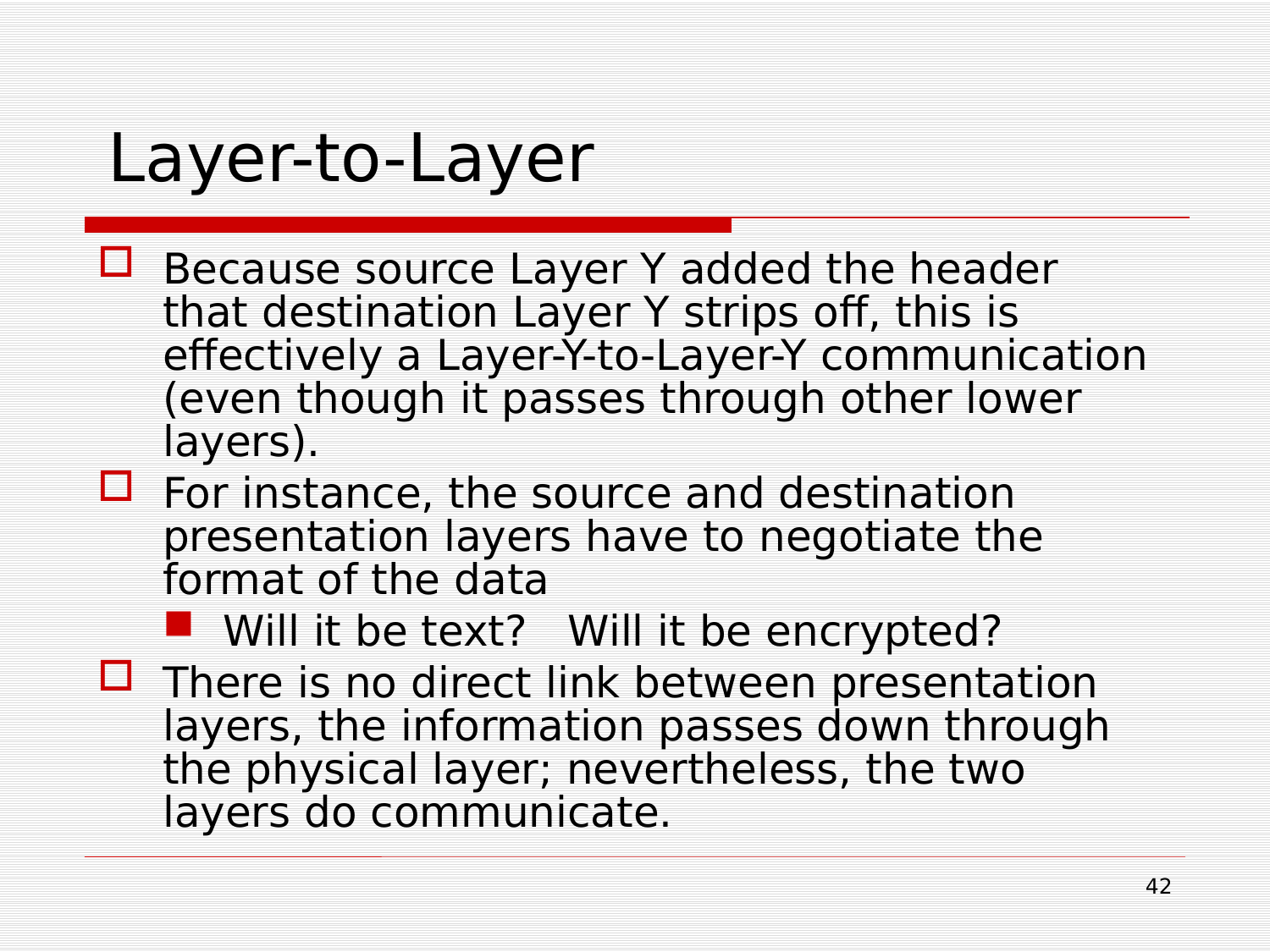

# Layer-to-Layer
Because source Layer Y added the header that destination Layer Y strips off, this is effectively a Layer-Y-to-Layer-Y communication (even though it passes through other lower layers).
For instance, the source and destination presentation layers have to negotiate the format of the data
Will it be text?   Will it be encrypted?
There is no direct link between presentation layers, the information passes down through the physical layer; nevertheless, the two layers do communicate.

42